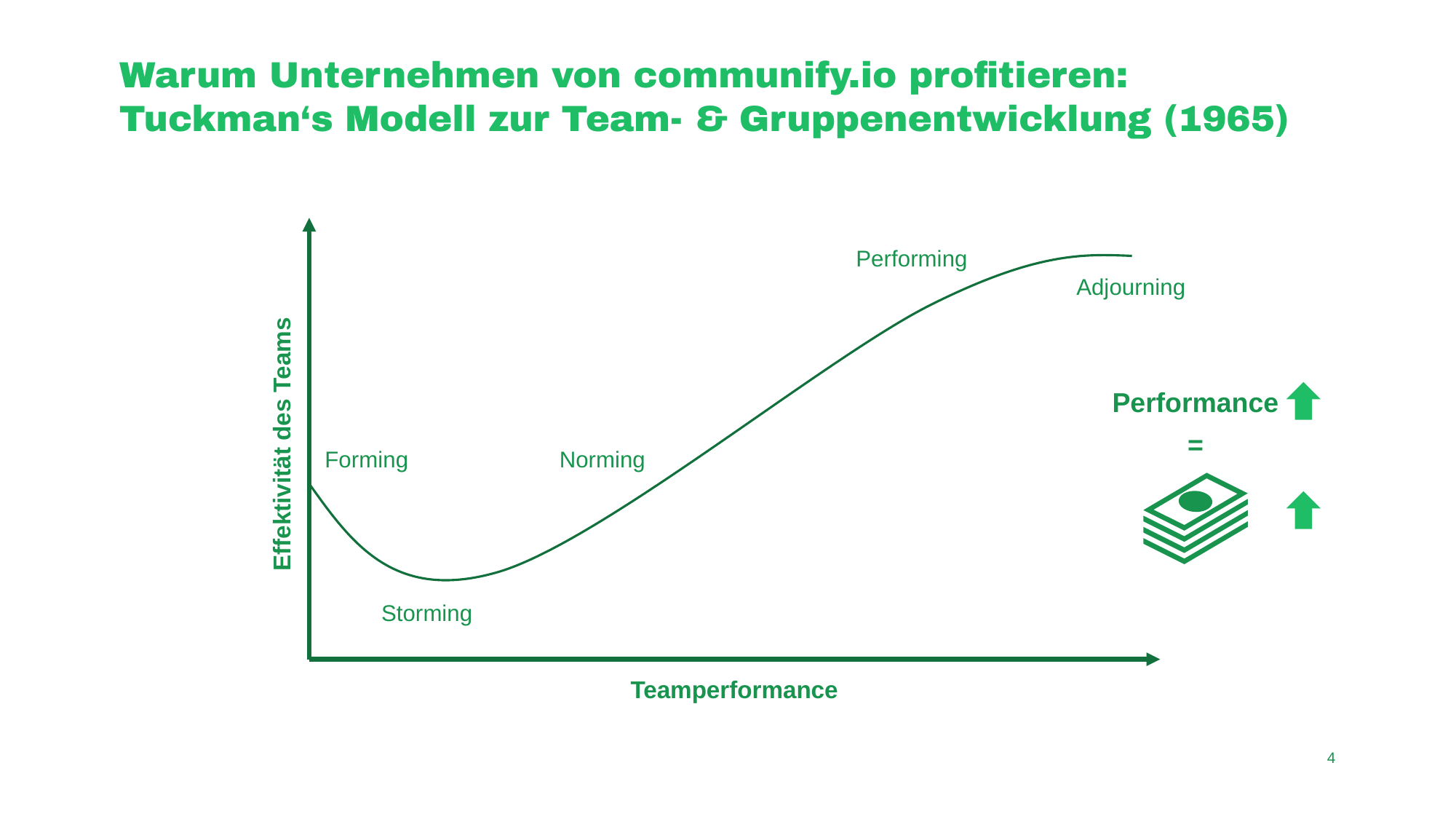

# Warum Unternehmen von communify.io profitieren: Tuckman‘s Modell zur Team- & Gruppenentwicklung (1965)
Performing

Adjourning
Effektivität des Teams
Forming
Norming
Storming
Teamperformance
Performance
=